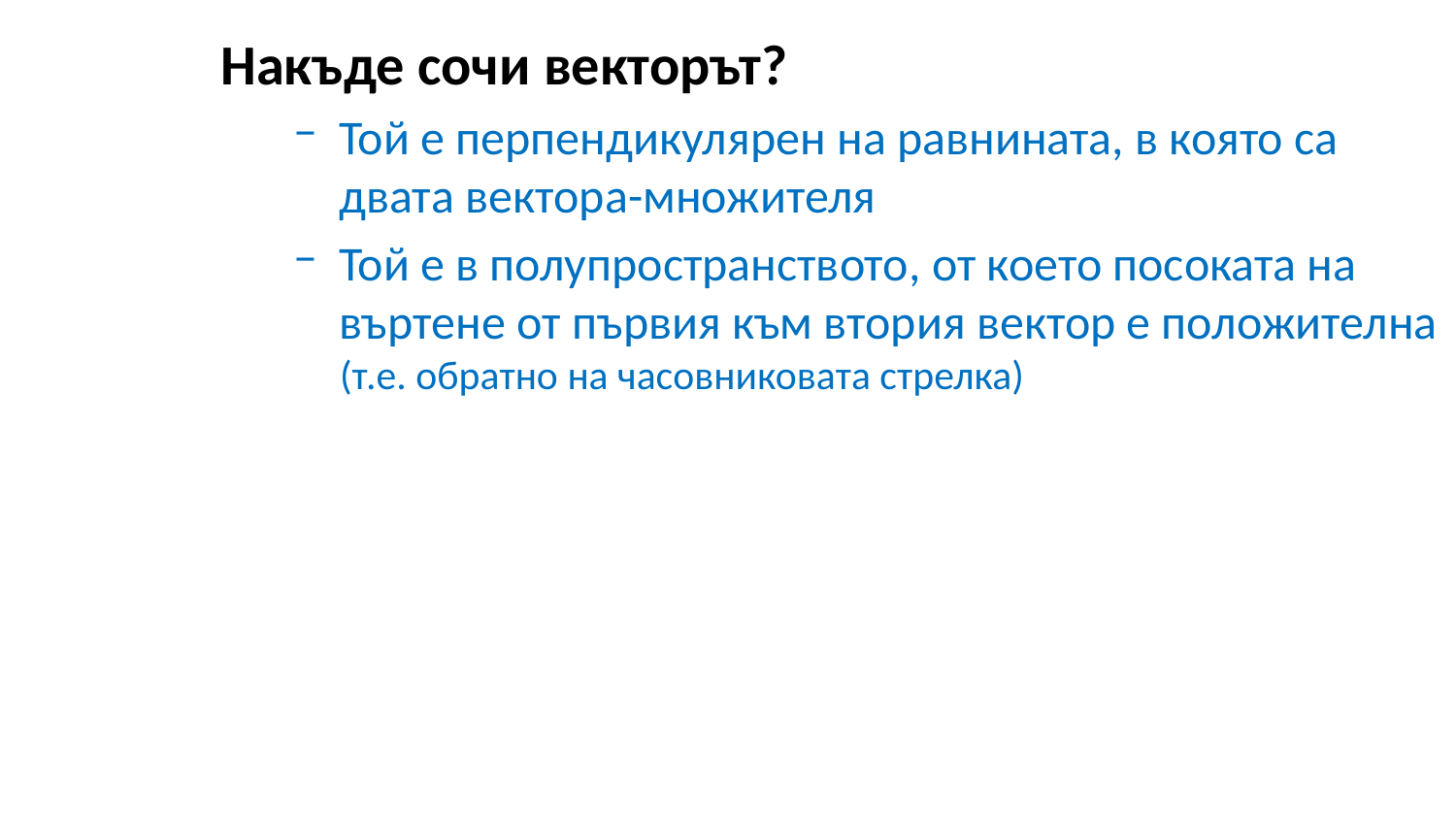

Накъде сочи векторът?
Той е перпендикулярен на равнината, в която са двата вектора-множителя
Той е в полупространството, от което посоката на въртене от първия към втория вектор е положителна
(т.е. обратно на часовниковата стрелка)